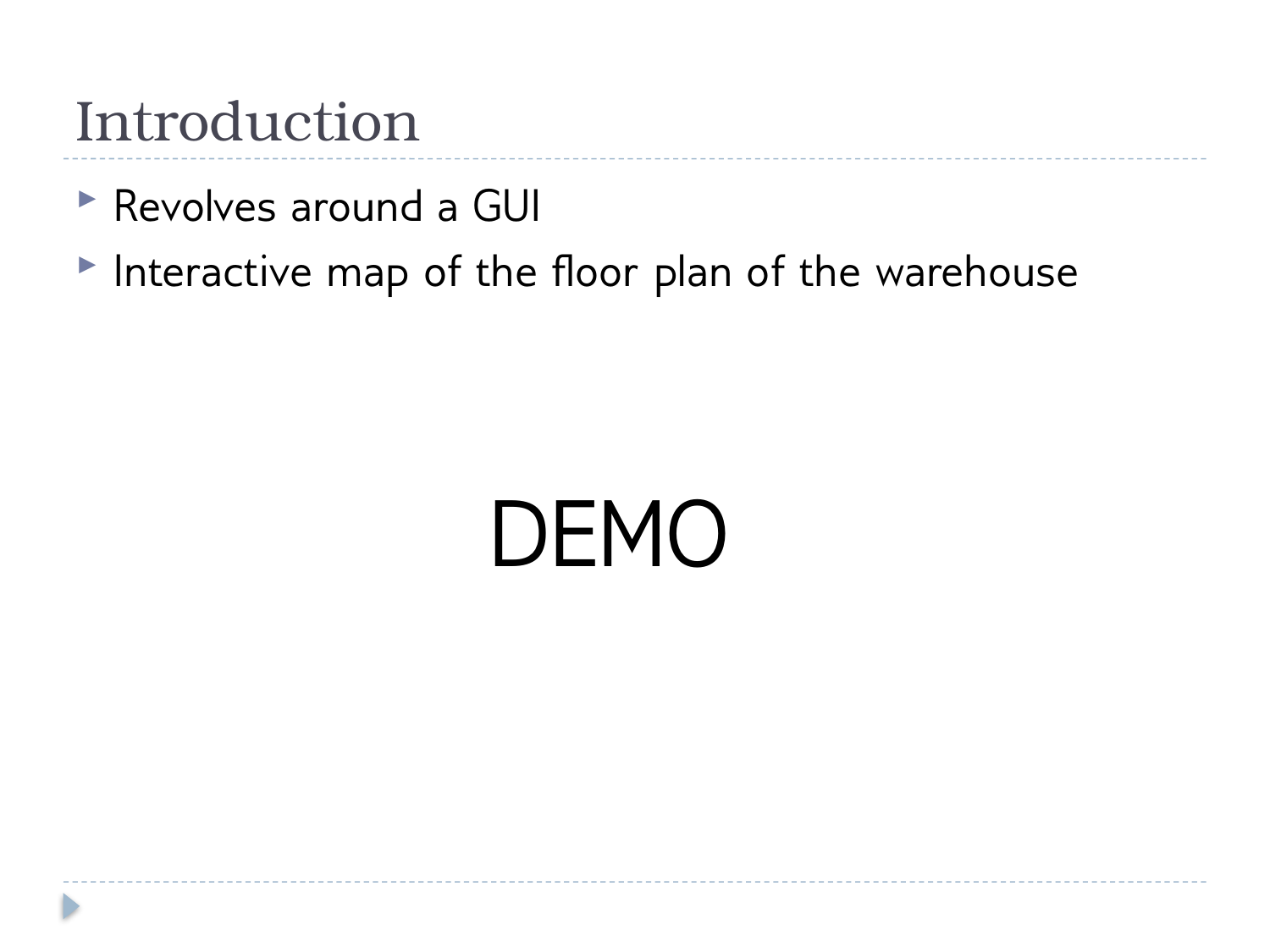

# Introduction
Revolves around a GUI
Interactive map of the floor plan of the warehouse

DEMO